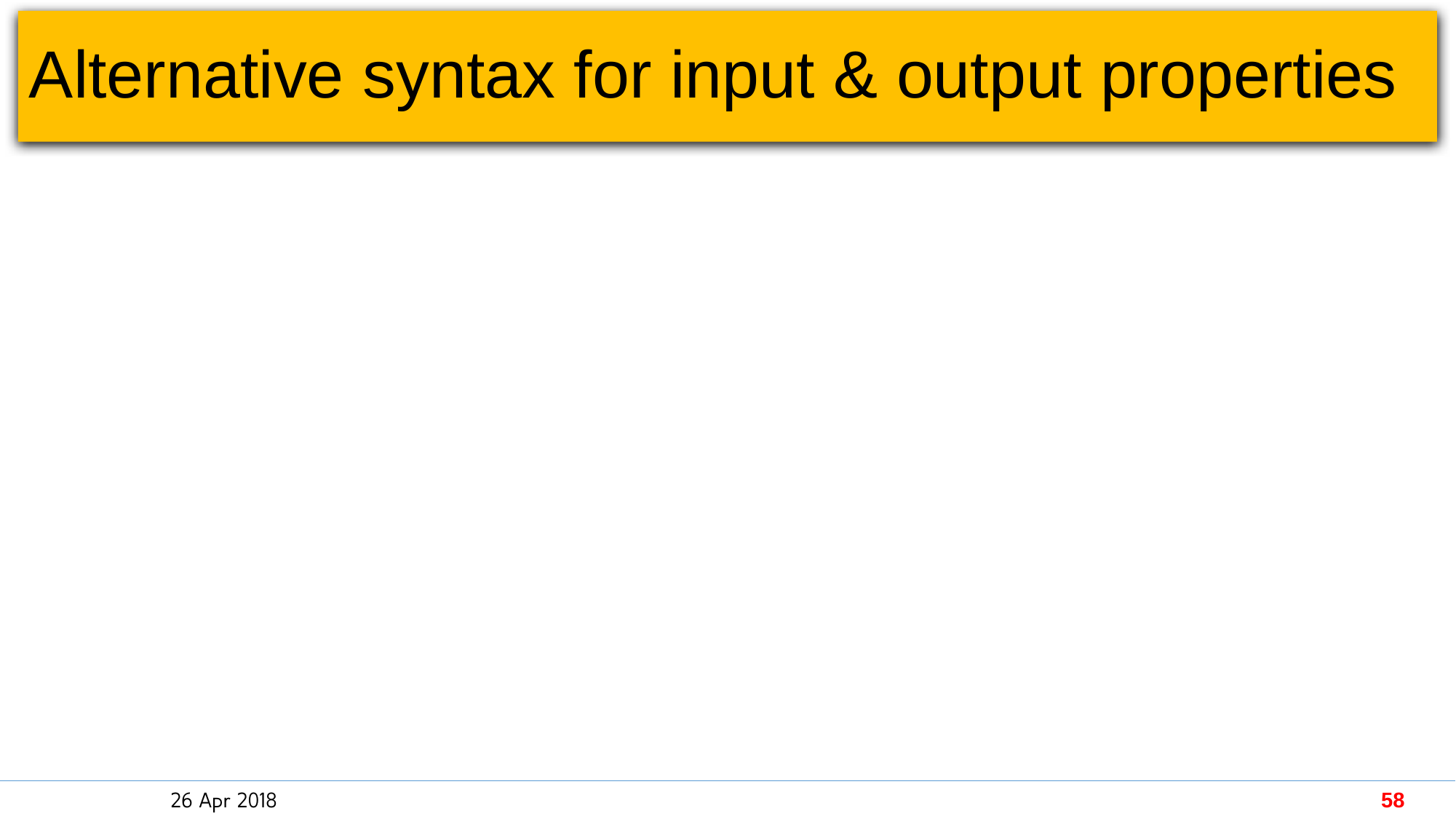

# Alternative syntax for input & output properties

26 Apr 2018
58